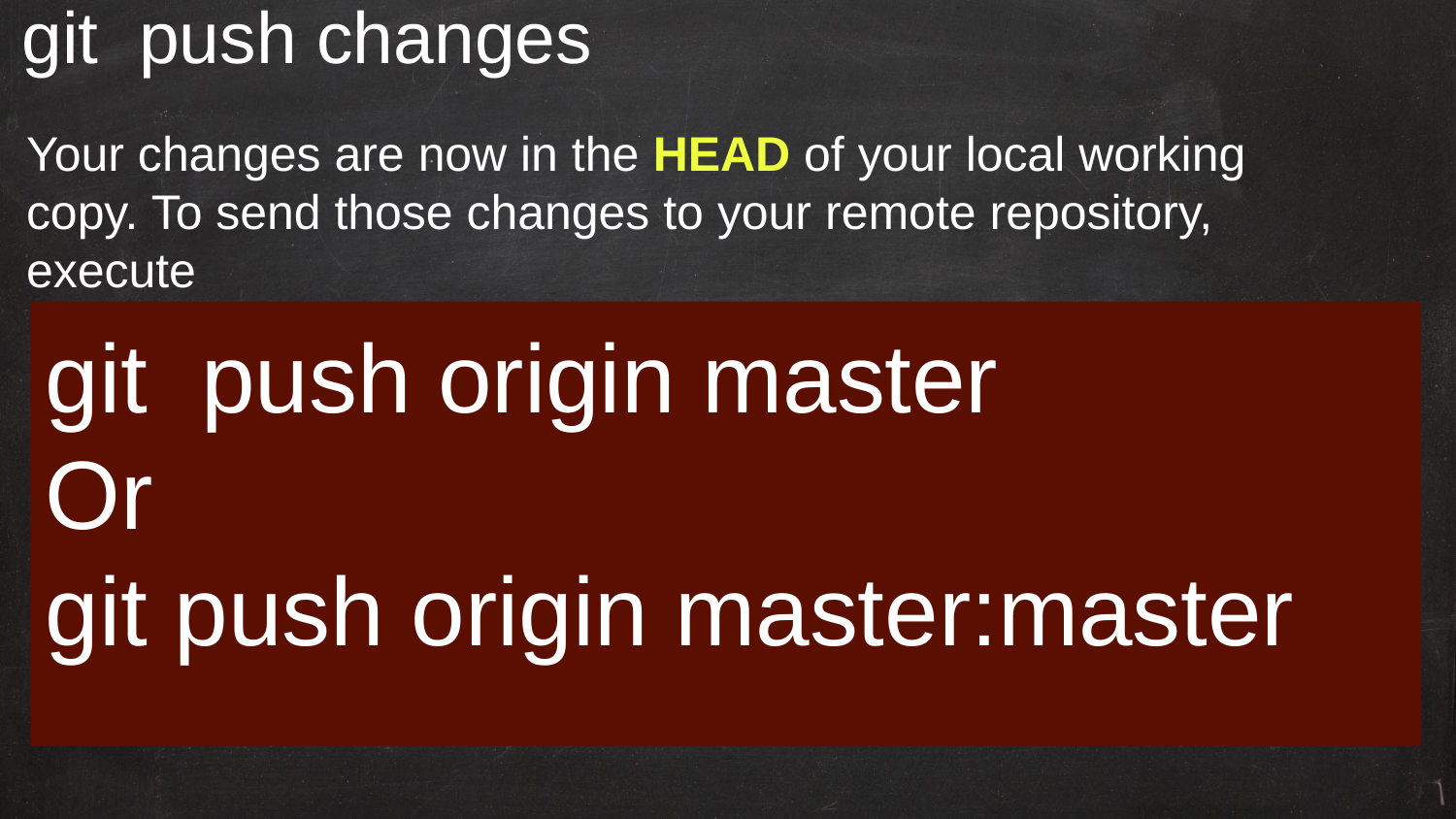

git  push changes

Your changes are now in the HEAD of your local working copy. To send those changes to your remote repository, execute

git  push origin master
Or
git push origin master:master